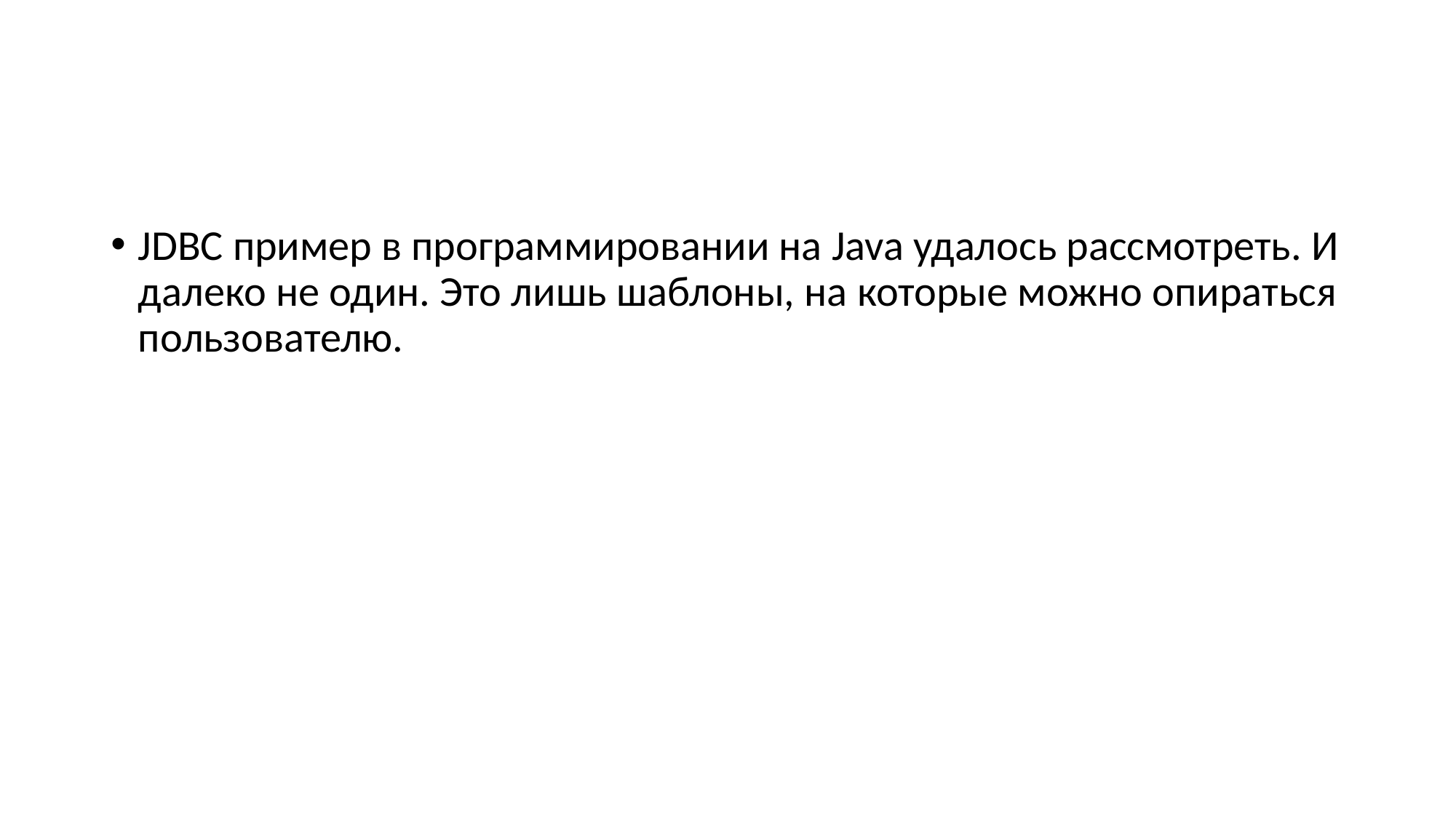

#
JDBC пример в программировании на Java удалось рассмотреть. И далеко не один. Это лишь шаблоны, на которые можно опираться пользователю.